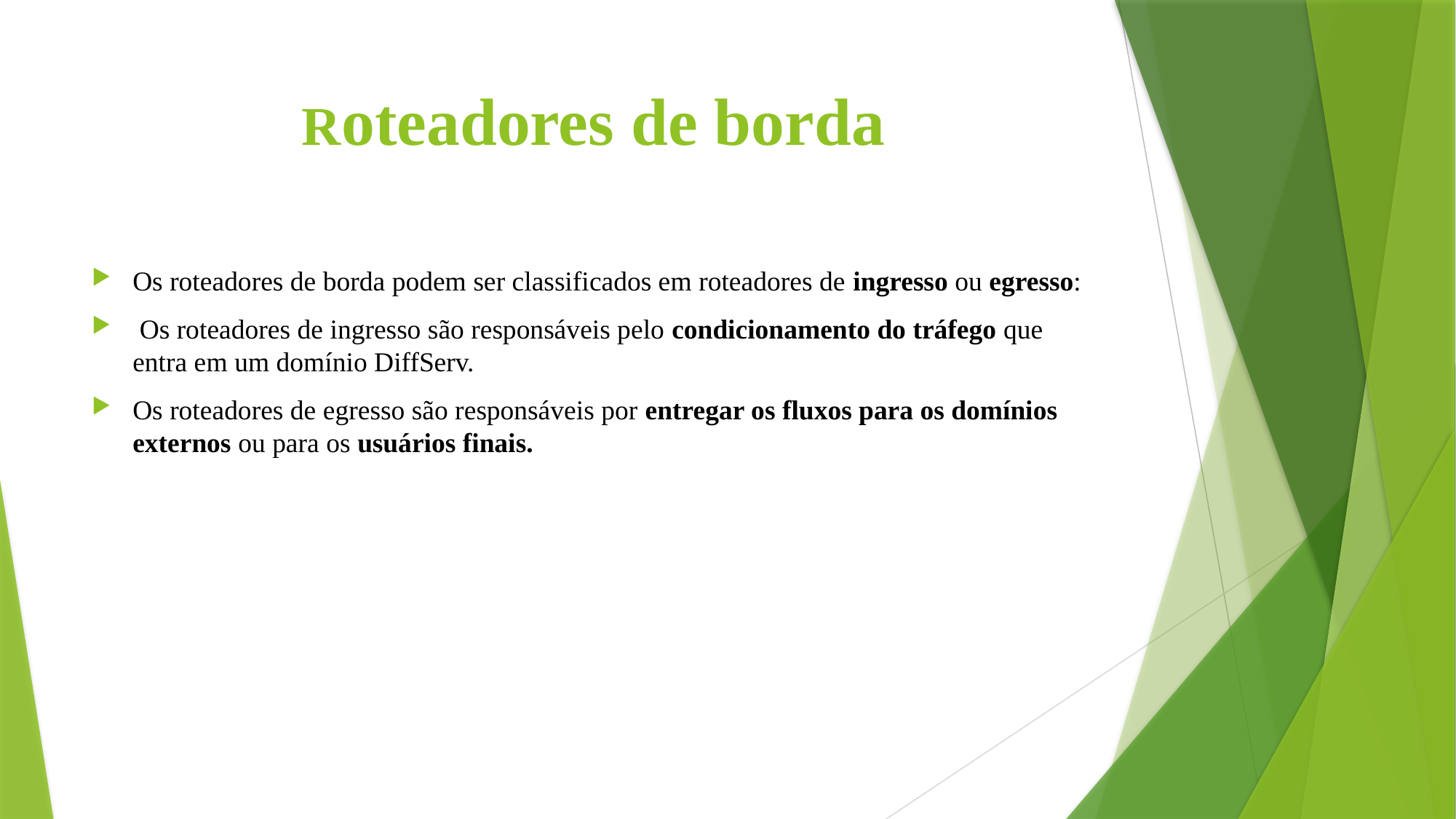

# Roteadores de borda
Os roteadores de borda podem ser classificados em roteadores de ingresso ou egresso:
 Os roteadores de ingresso são responsáveis pelo condicionamento do tráfego que entra em um domínio DiffServ.
Os roteadores de egresso são responsáveis por entregar os fluxos para os domínios externos ou para os usuários finais.